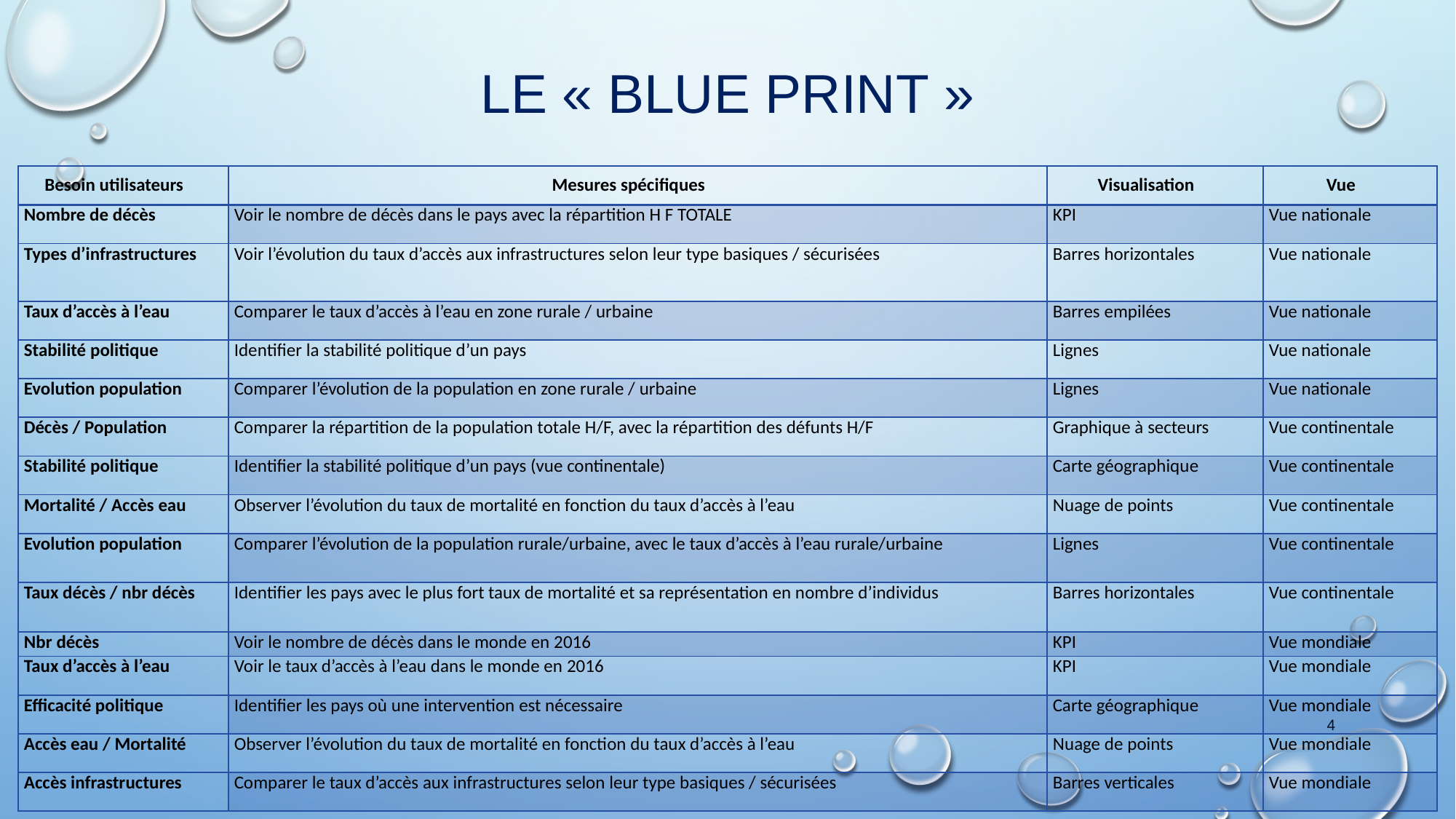

# Le « BLUE PRINT »
| Besoin utilisateurs | Mesures spécifiques | Visualisation | Vue |
| --- | --- | --- | --- |
| Nombre de décès | Voir le nombre de décès dans le pays avec la répartition H F TOTALE | KPI | Vue nationale |
| Types d’infrastructures | Voir l’évolution du taux d’accès aux infrastructures selon leur type basiques / sécurisées | Barres horizontales | Vue nationale |
| Taux d’accès à l’eau | Comparer le taux d’accès à l’eau en zone rurale / urbaine | Barres empilées | Vue nationale |
| Stabilité politique | Identifier la stabilité politique d’un pays | Lignes | Vue nationale |
| Evolution population | Comparer l’évolution de la population en zone rurale / urbaine | Lignes | Vue nationale |
| Décès / Population | Comparer la répartition de la population totale H/F, avec la répartition des défunts H/F | Graphique à secteurs | Vue continentale |
| Stabilité politique | Identifier la stabilité politique d’un pays (vue continentale) | Carte géographique | Vue continentale |
| Mortalité / Accès eau | Observer l’évolution du taux de mortalité en fonction du taux d’accès à l’eau | Nuage de points | Vue continentale |
| Evolution population | Comparer l’évolution de la population rurale/urbaine, avec le taux d’accès à l’eau rurale/urbaine | Lignes | Vue continentale |
| Taux décès / nbr décès | Identifier les pays avec le plus fort taux de mortalité et sa représentation en nombre d’individus | Barres horizontales | Vue continentale |
| Nbr décès | Voir le nombre de décès dans le monde en 2016 | KPI | Vue mondiale |
| Taux d’accès à l’eau | Voir le taux d’accès à l’eau dans le monde en 2016 | KPI | Vue mondiale |
| Efficacité politique | Identifier les pays où une intervention est nécessaire | Carte géographique | Vue mondiale |
| Accès eau / Mortalité | Observer l’évolution du taux de mortalité en fonction du taux d’accès à l’eau | Nuage de points | Vue mondiale |
| Accès infrastructures | Comparer le taux d’accès aux infrastructures selon leur type basiques / sécurisées | Barres verticales | Vue mondiale |
4